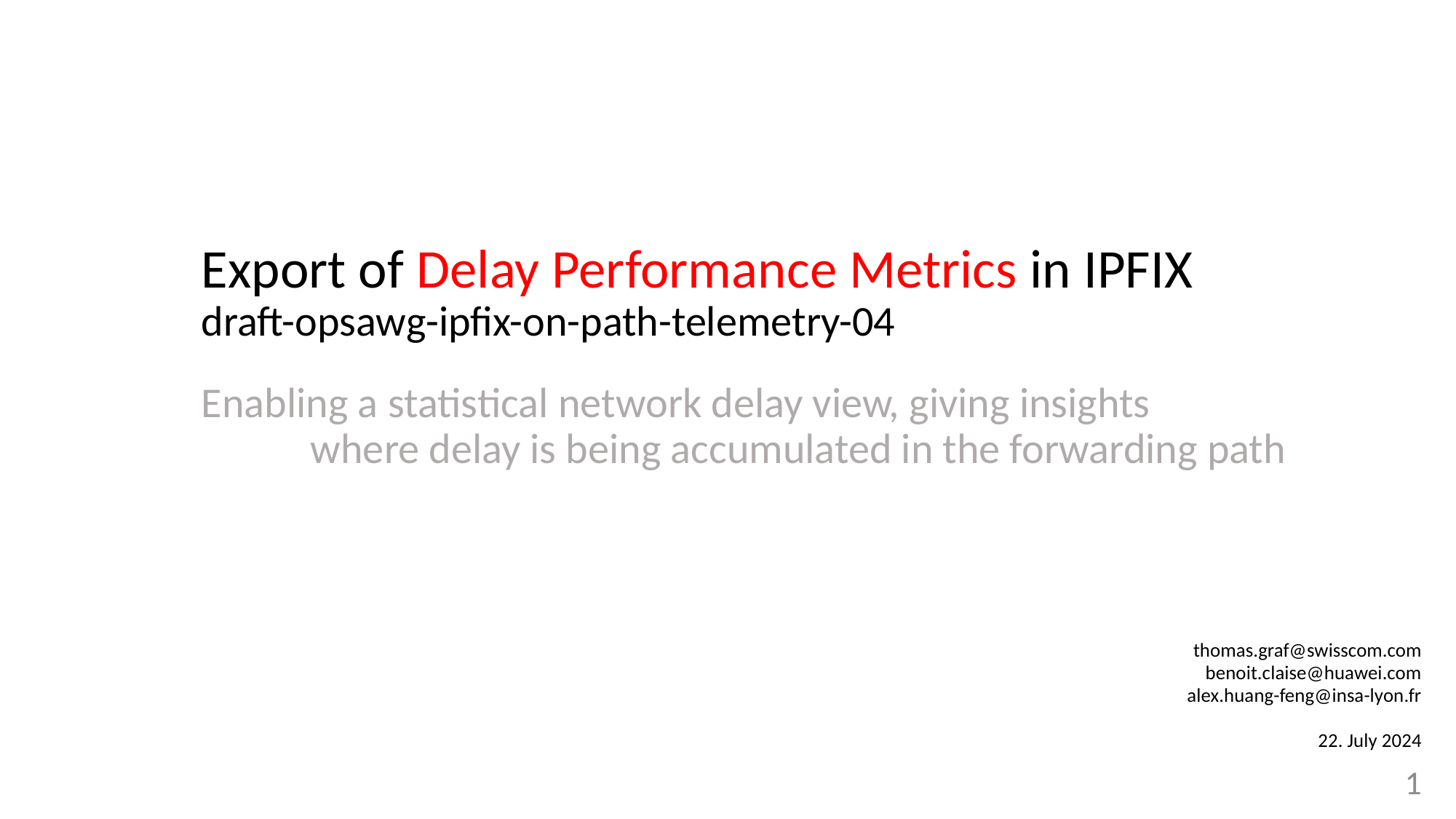

Export of Delay Performance Metrics in IPFIX
draft-opsawg-ipfix-on-path-telemetry-04

Enabling a statistical network delay view, giving insights
	where delay is being accumulated in the forwarding path
thomas.graf@swisscom.com
benoit.claise@huawei.com
alex.huang-feng@insa-lyon.fr

22. July 2024

1